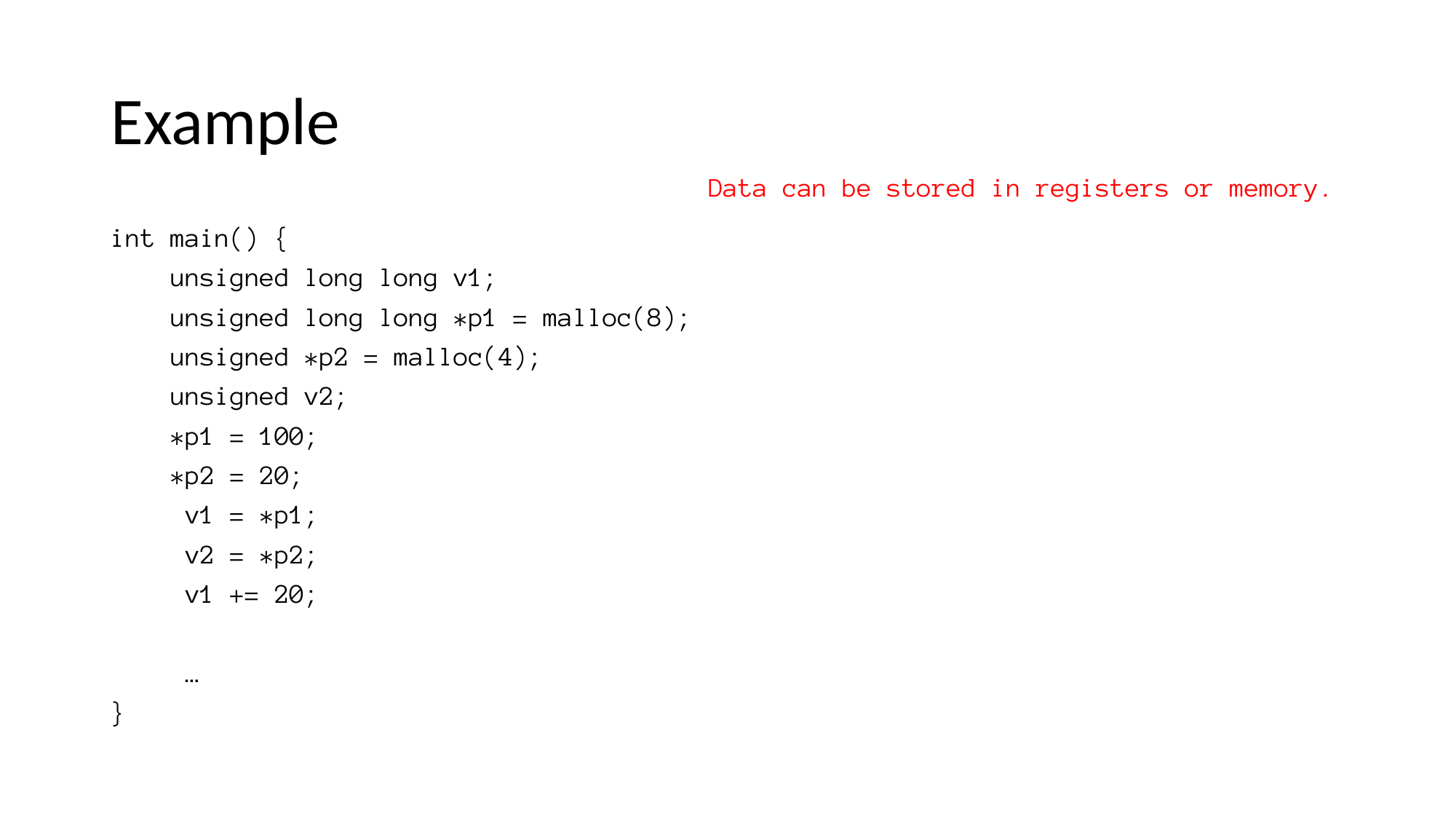

# Example
Data can be stored in registers or memory.
int main() {
    unsigned long long v1;
    unsigned long long *p1 = malloc(8);
    unsigned *p2 = malloc(4);
    unsigned v2;
    *p1 = 100;
    *p2 = 20;
     v1 = *p1;
     v2 = *p2;
     v1 += 20;

     …
}